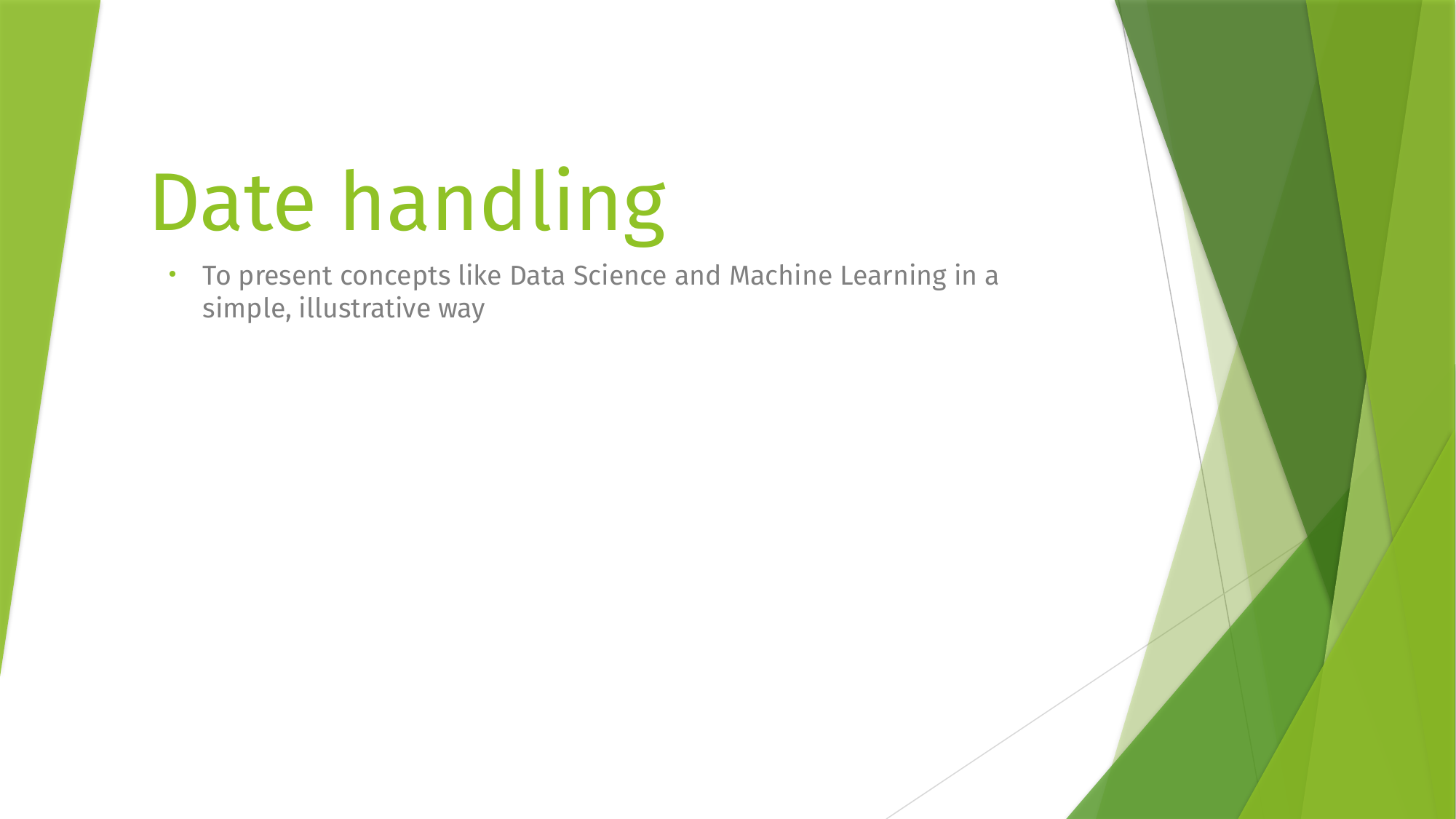

# Date handling
To present concepts like Data Science and Machine Learning in a simple, illustrative way